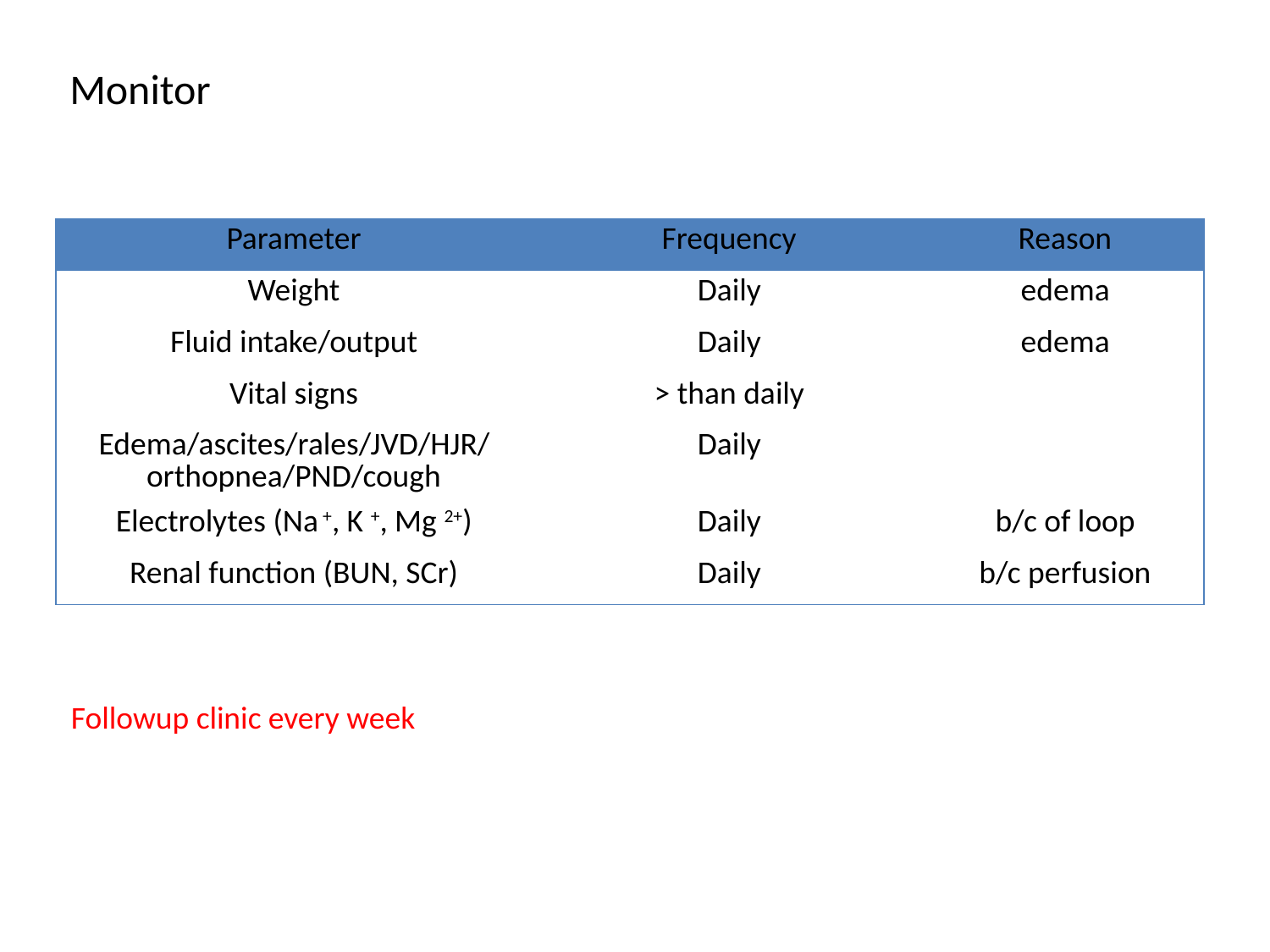

Monitor
| Parameter | Frequency | Reason |
| --- | --- | --- |
| Weight | Daily | edema |
| Fluid intake/output | Daily | edema |
| Vital signs | > than daily |  |
| Edema/ascites/rales/JVD/HJR/orthopnea/PND/cough | Daily |  |
| Electrolytes (Na +, K +, Mg 2+) | Daily | b/c of loop |
| Renal function (BUN, SCr) | Daily | b/c perfusion |
Followup clinic every week